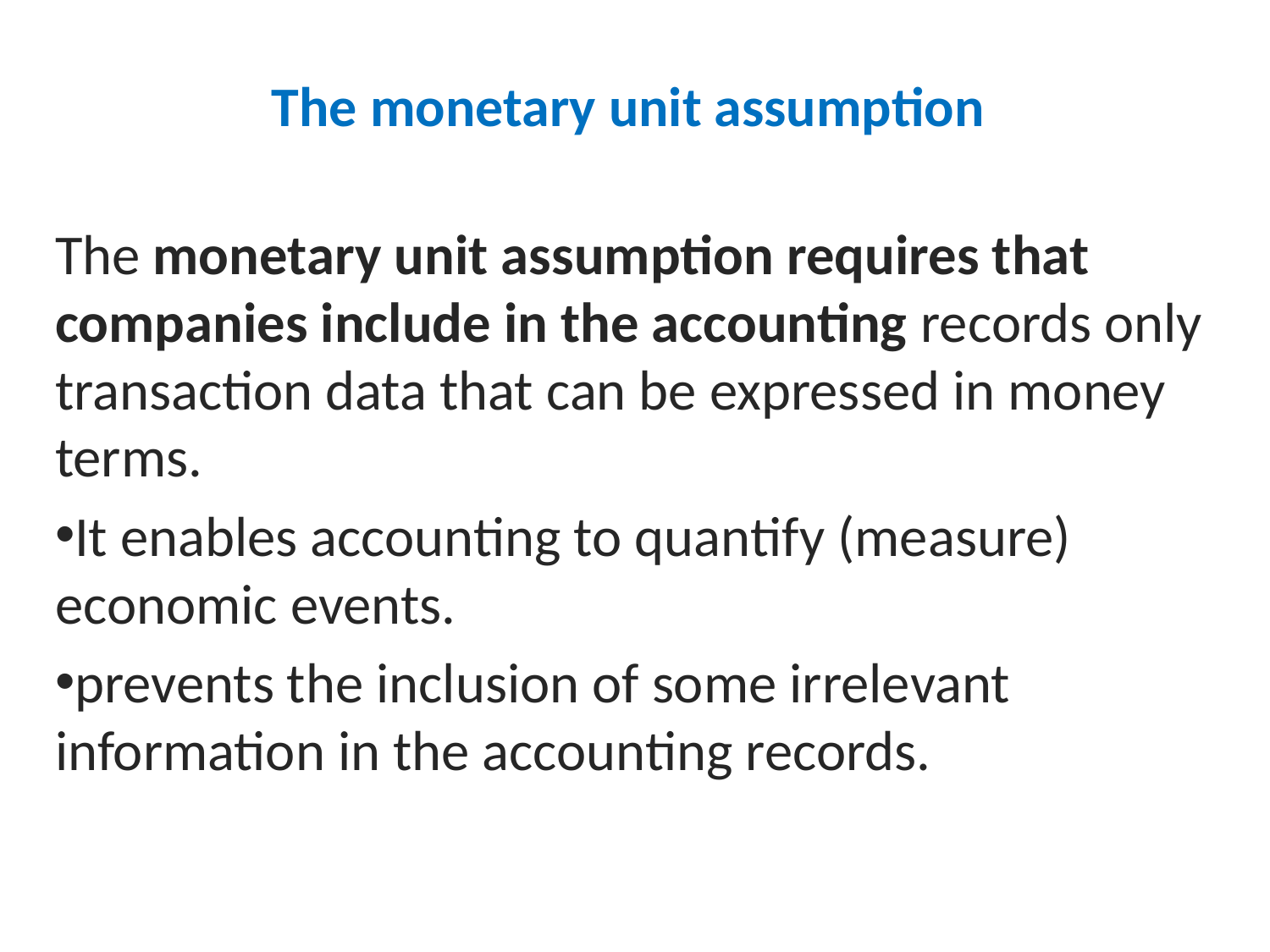

# The monetary unit assumption
The monetary unit assumption requires that companies include in the accounting records only transaction data that can be expressed in money terms.
It enables accounting to quantify (measure) economic events.
prevents the inclusion of some irrelevant information in the accounting records.